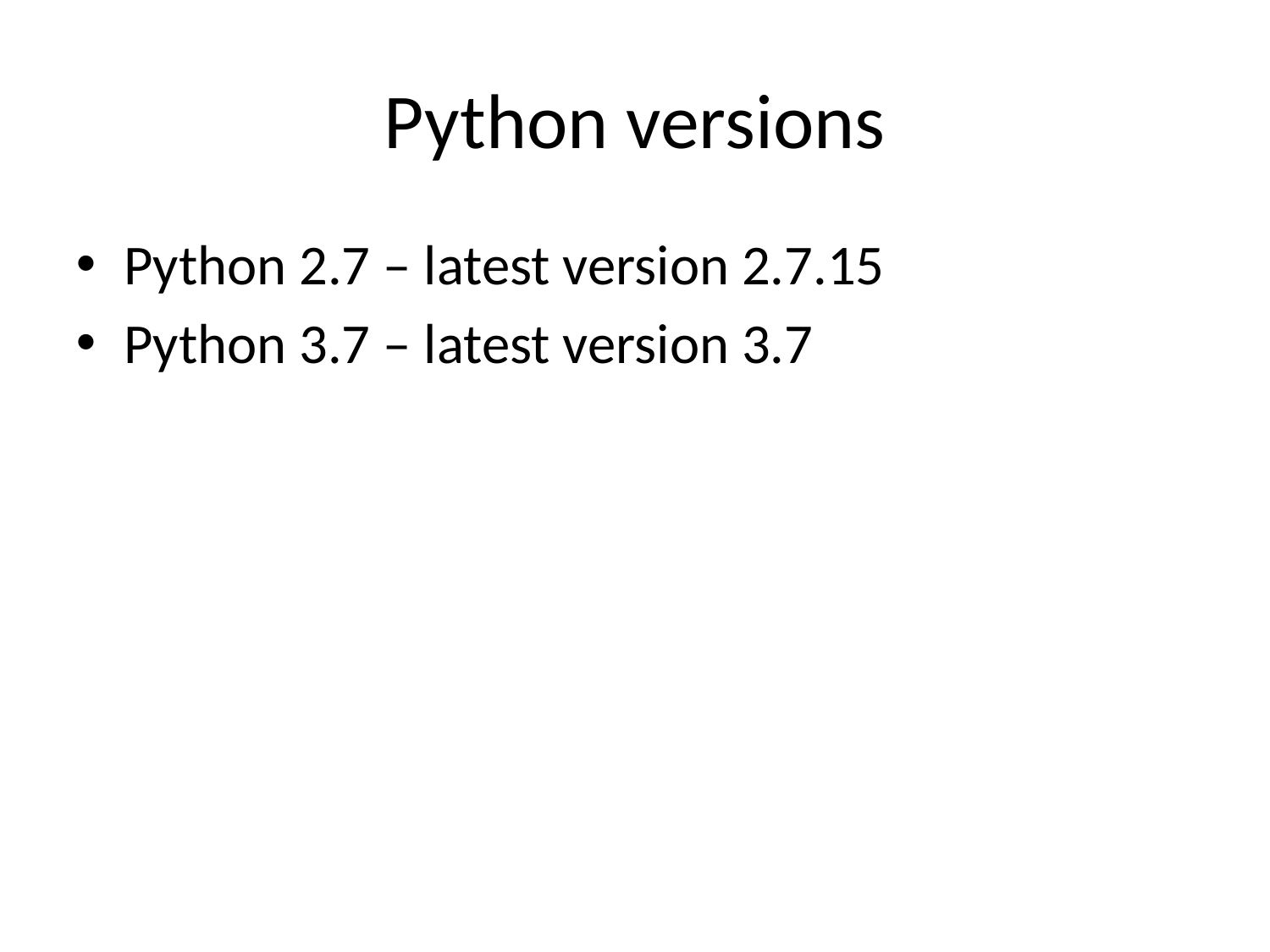

Python versions
Python 2.7 – latest version 2.7.15
Python 3.7 – latest version 3.7